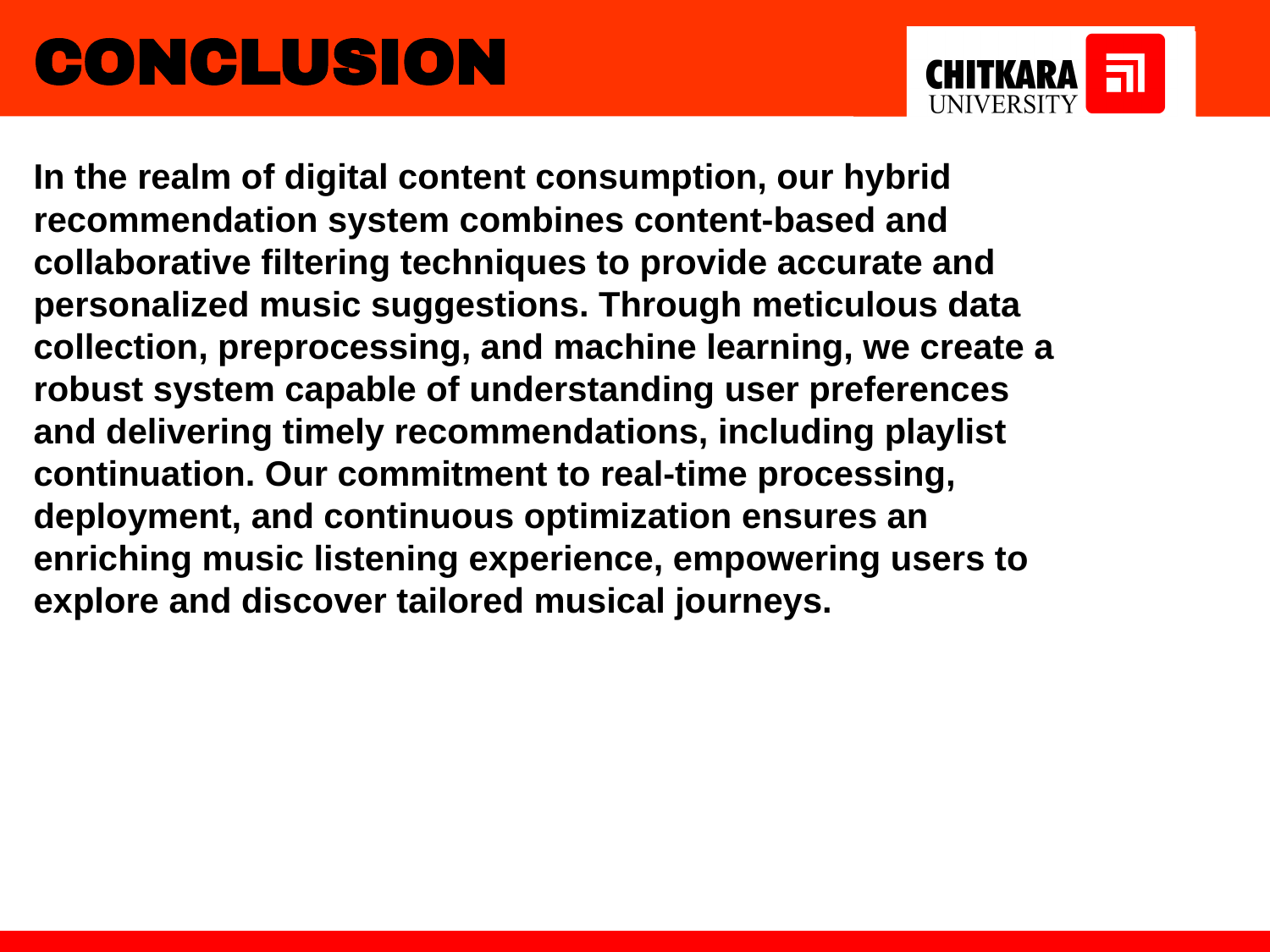

# CONCLUSION
In the realm of digital content consumption, our hybrid recommendation system combines content-based and collaborative filtering techniques to provide accurate and personalized music suggestions. Through meticulous data collection, preprocessing, and machine learning, we create a robust system capable of understanding user preferences and delivering timely recommendations, including playlist continuation. Our commitment to real-time processing, deployment, and continuous optimization ensures an enriching music listening experience, empowering users to explore and discover tailored musical journeys.